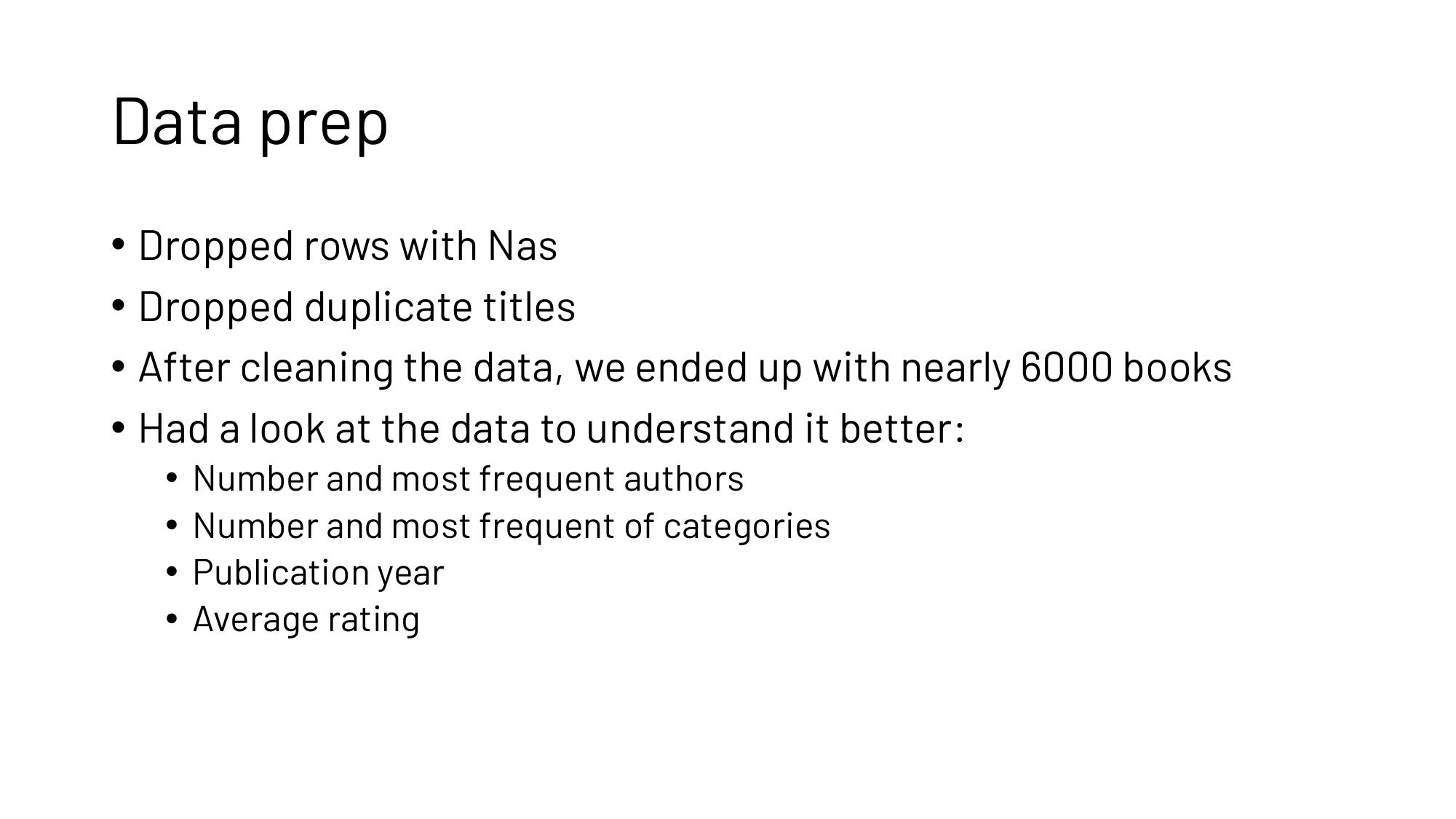

# Data prep
Dropped rows with Nas
Dropped duplicate titles
After cleaning the data, we ended up with nearly 6000 books
Had a look at the data to understand it better:
Number and most frequent authors
Number and most frequent of categories
Publication year
Average rating